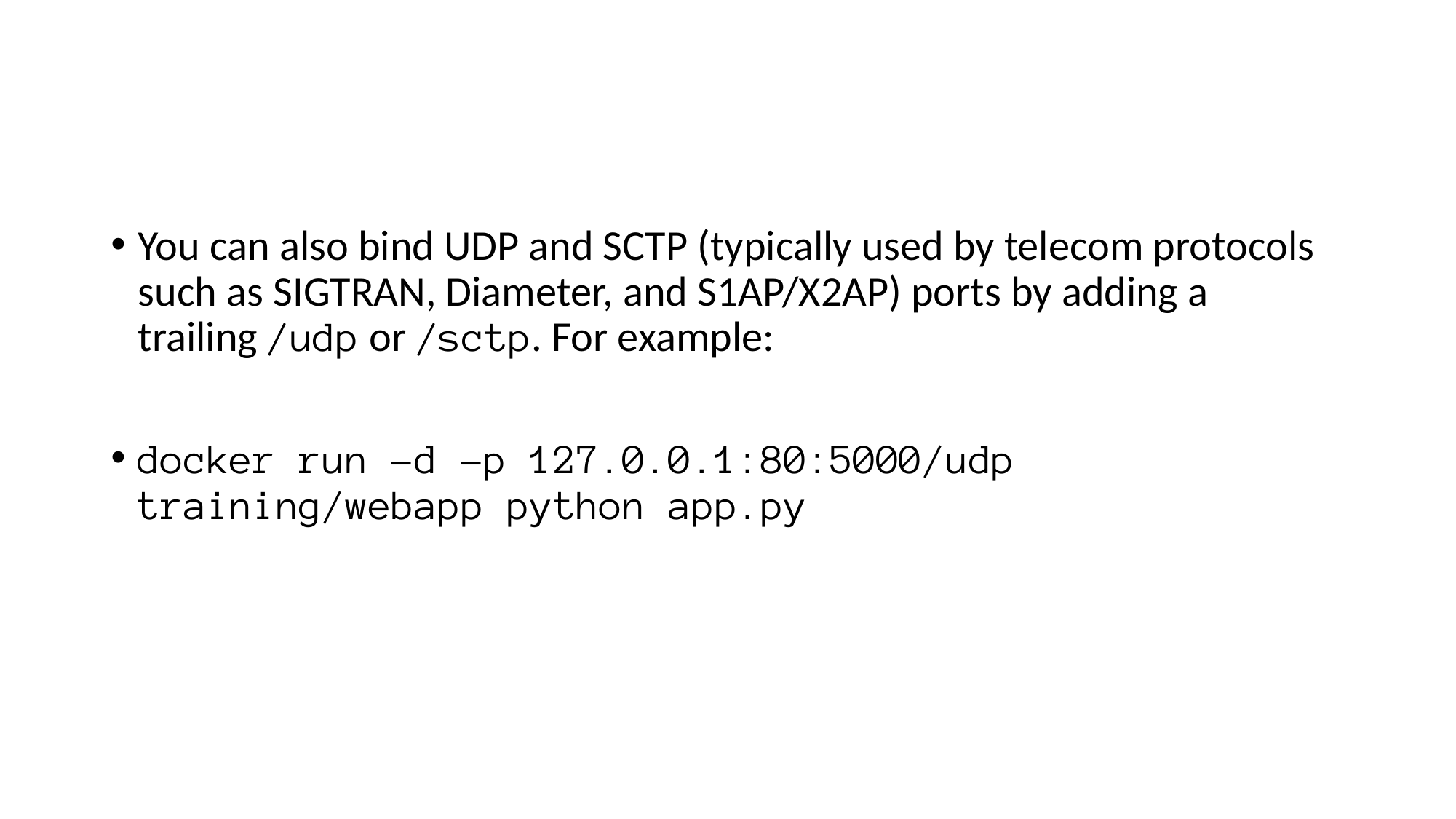

#
You can also bind UDP and SCTP (typically used by telecom protocols such as SIGTRAN, Diameter, and S1AP/X2AP) ports by adding a trailing /udp or /sctp. For example:

docker run -d -p 127.0.0.1:80:5000/udp training/webapp python app.py